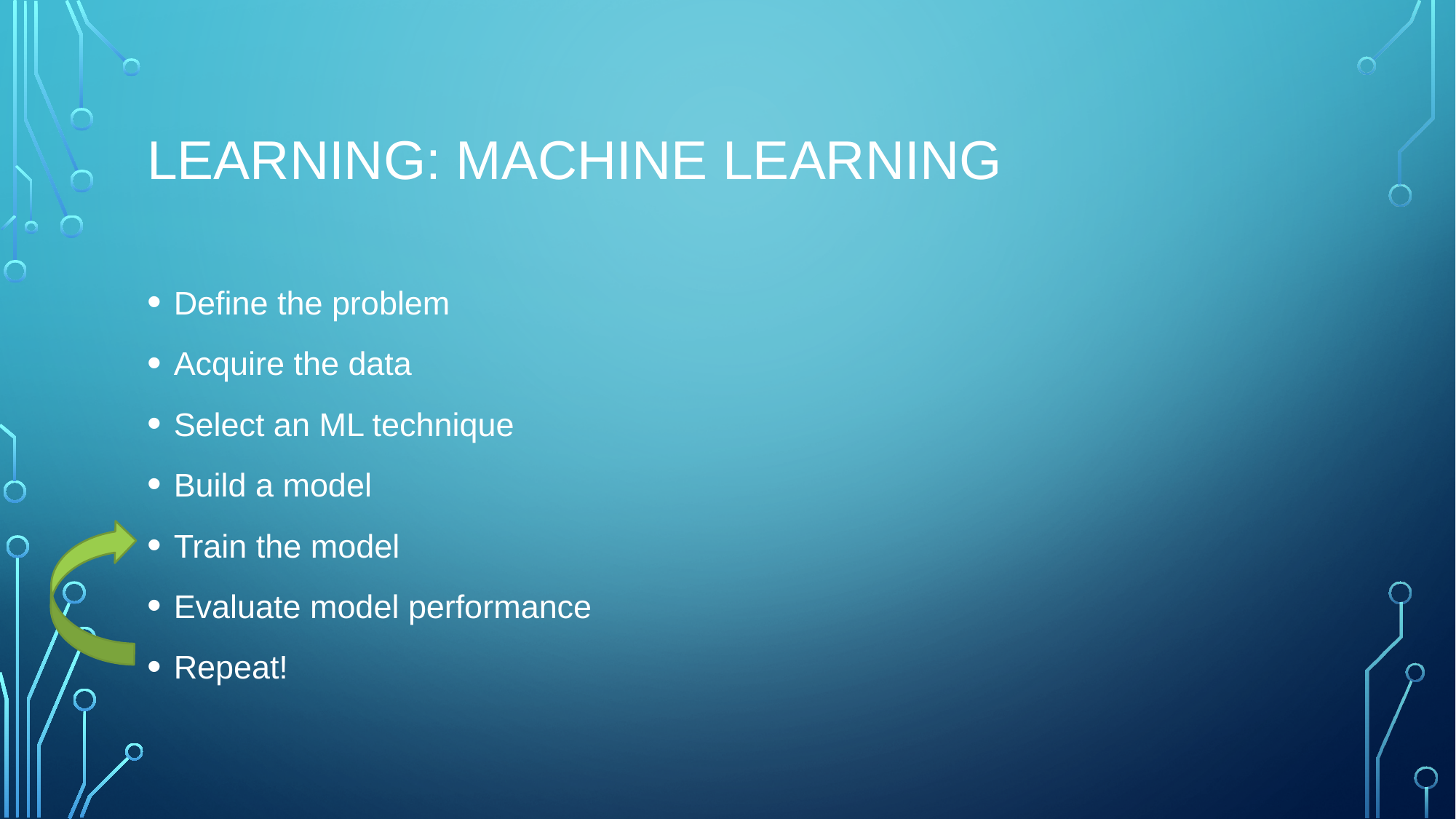

# Learning: machine learning
Define the problem
Acquire the data
Select an ML technique
Build a model
Train the model
Evaluate model performance
Repeat!